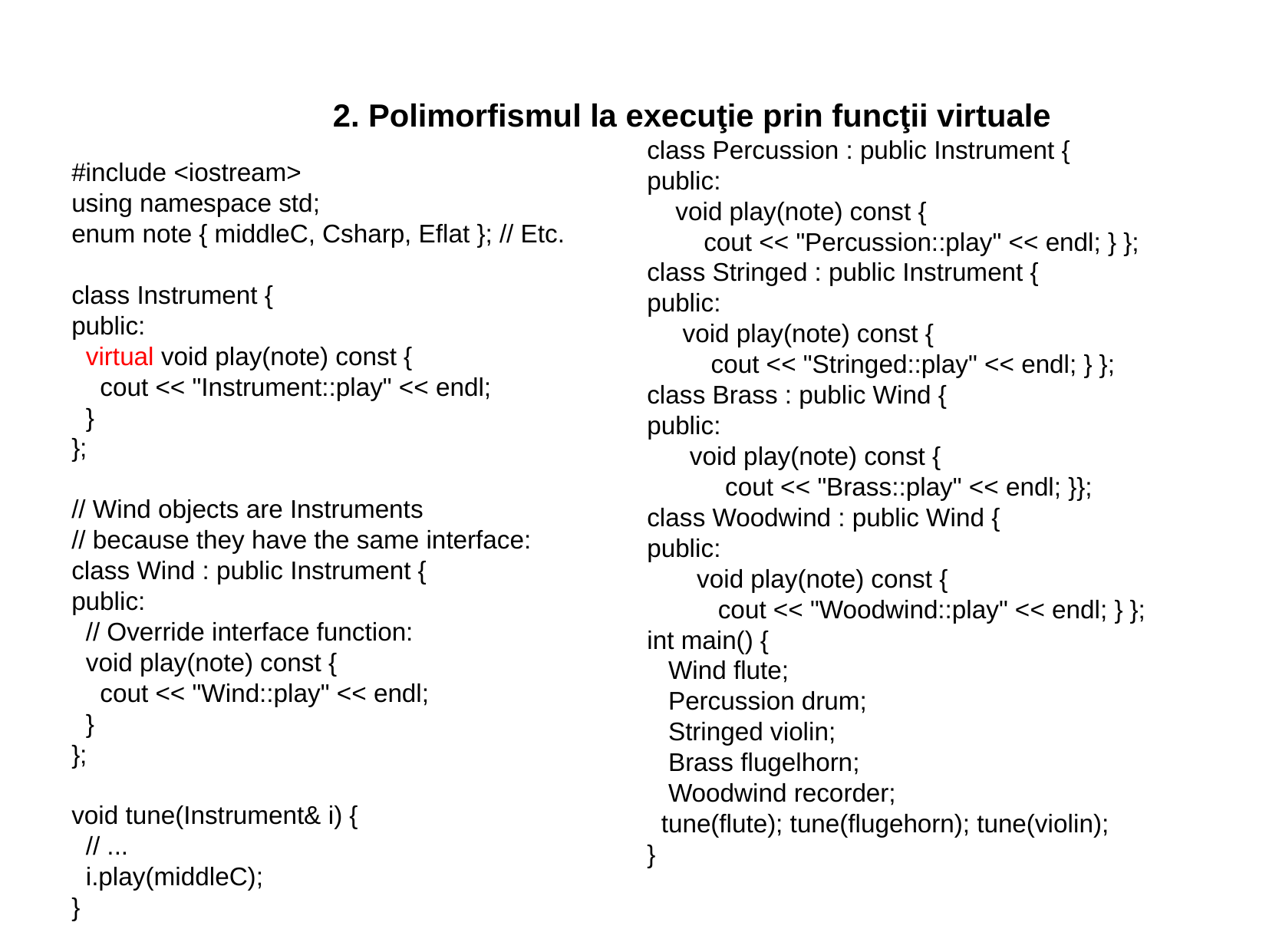

2. Polimorfismul la execuţie prin funcţii virtuale
class Percussion : public Instrument {
public:
    void play(note) const {
        cout << "Percussion::play" << endl; } };
class Stringed : public Instrument {
public:
     void play(note) const {
         cout << "Stringed::play" << endl; } };
class Brass : public Wind {
public:
      void play(note) const {
           cout << "Brass::play" << endl; }};
class Woodwind : public Wind {
public:
       void play(note) const {
          cout << "Woodwind::play" << endl; } };
int main() {
   Wind flute;
   Percussion drum;
   Stringed violin;
   Brass flugelhorn;
   Woodwind recorder;
  tune(flute); tune(flugehorn); tune(violin);
}
#include <iostream>
using namespace std;
enum note { middleC, Csharp, Eflat }; // Etc.

class Instrument {
public:
  virtual void play(note) const {
    cout << "Instrument::play" << endl;
  }
};

// Wind objects are Instruments
// because they have the same interface:
class Wind : public Instrument {
public:
  // Override interface function:
  void play(note) const {
    cout << "Wind::play" << endl;
  }
};

void tune(Instrument& i) {
  // ...
  i.play(middleC);
}